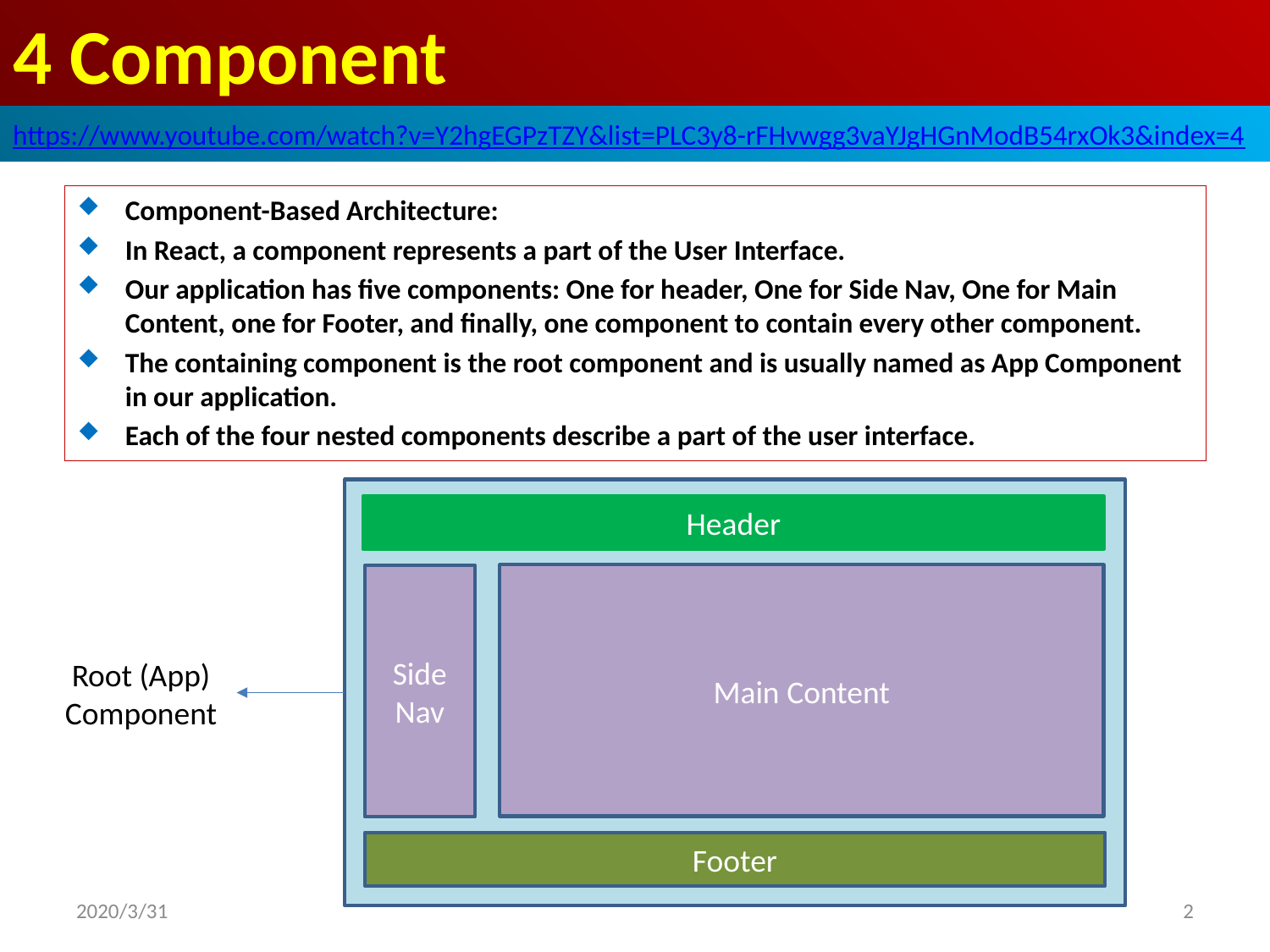

# 4 Component
https://www.youtube.com/watch?v=Y2hgEGPzTZY&list=PLC3y8-rFHvwgg3vaYJgHGnModB54rxOk3&index=4
Component-Based Architecture:
In React, a component represents a part of the User Interface.
Our application has five components: One for header, One for Side Nav, One for Main Content, one for Footer, and finally, one component to contain every other component.
The containing component is the root component and is usually named as App Component in our application.
Each of the four nested components describe a part of the user interface.

Header
Main Content
Side Nav
Root (App) Component
Footer
2020/3/31
2